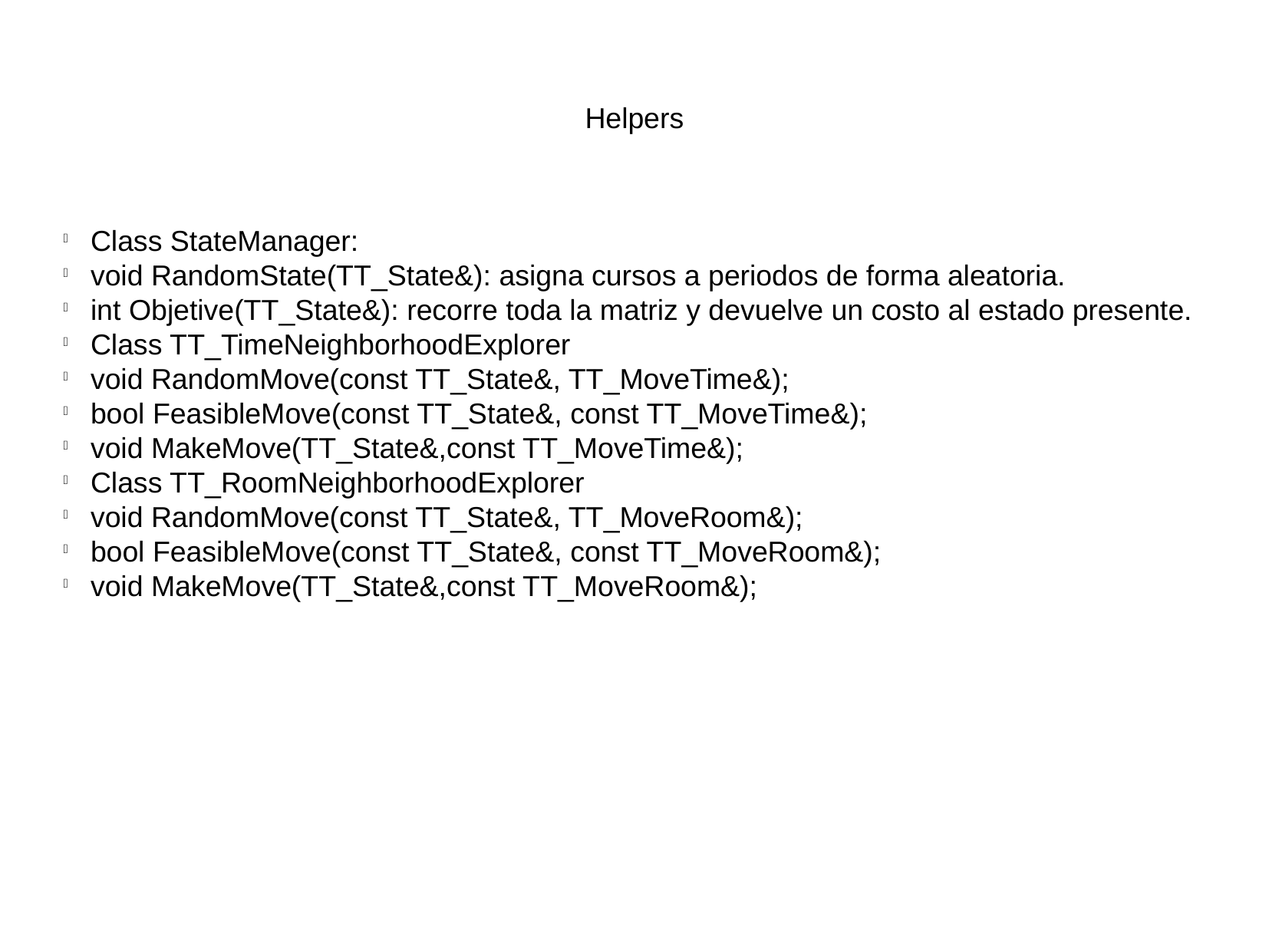

Helpers
Class StateManager:
void RandomState(TT_State&): asigna cursos a periodos de forma aleatoria.
int Objetive(TT_State&): recorre toda la matriz y devuelve un costo al estado presente.
Class TT_TimeNeighborhoodExplorer
void RandomMove(const TT_State&, TT_MoveTime&);
bool FeasibleMove(const TT_State&, const TT_MoveTime&);
void MakeMove(TT_State&,const TT_MoveTime&);
Class TT_RoomNeighborhoodExplorer
void RandomMove(const TT_State&, TT_MoveRoom&);
bool FeasibleMove(const TT_State&, const TT_MoveRoom&);
void MakeMove(TT_State&,const TT_MoveRoom&);